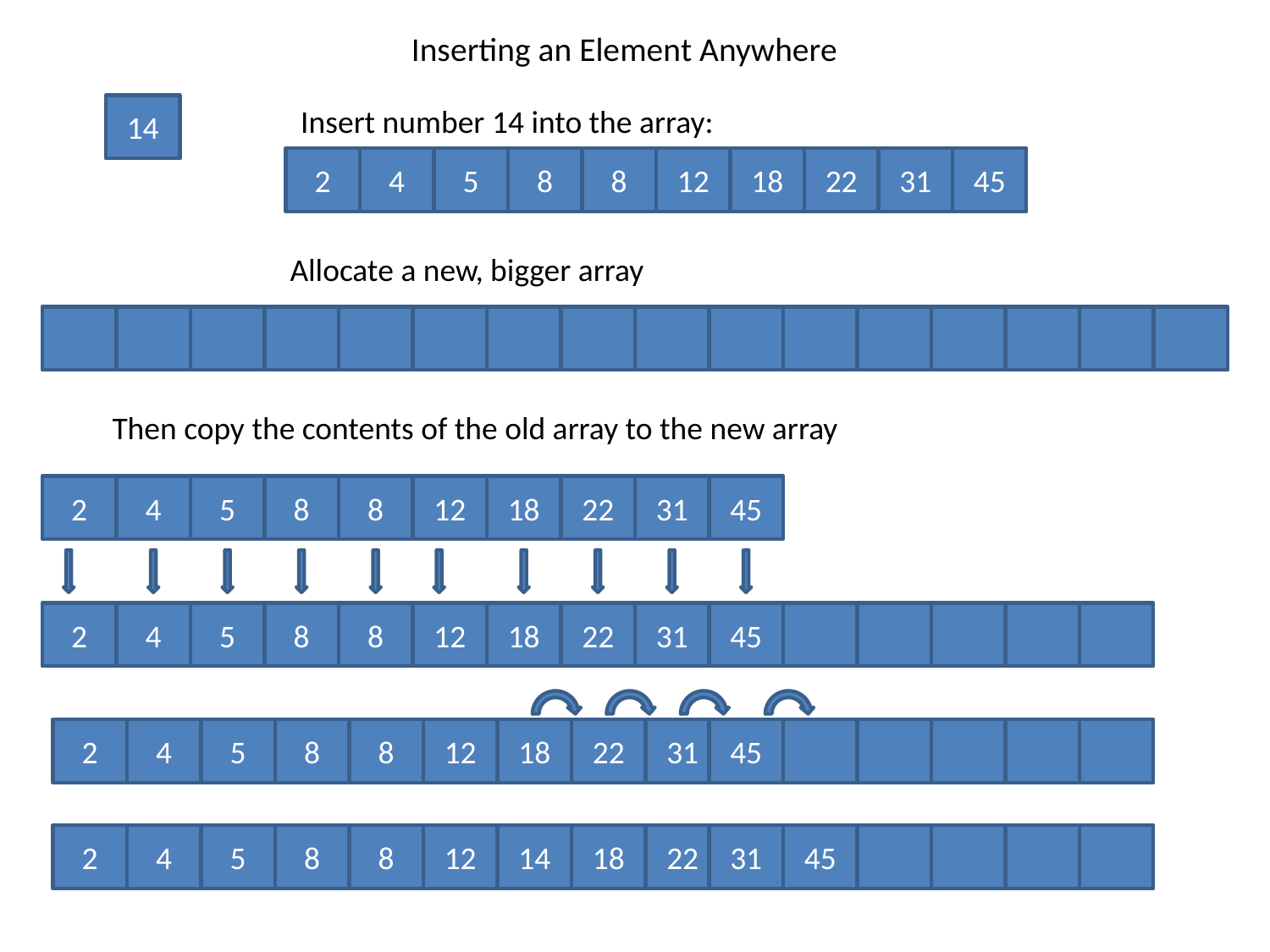

# Inserting an Element Anywhere
14
Insert number 14 into the array:
2
4
5
8
8
12
18
22
31
45
Allocate a new, bigger array

Then copy the contents of the old array to the new array
2
4
5
8
8
12
18
22
31
45

2
4
5
8
8
12
18
22
31
45

2
4
5
8
8
12
18
22
31
45

2
4
5
8
8
12
14
18
22
31
45